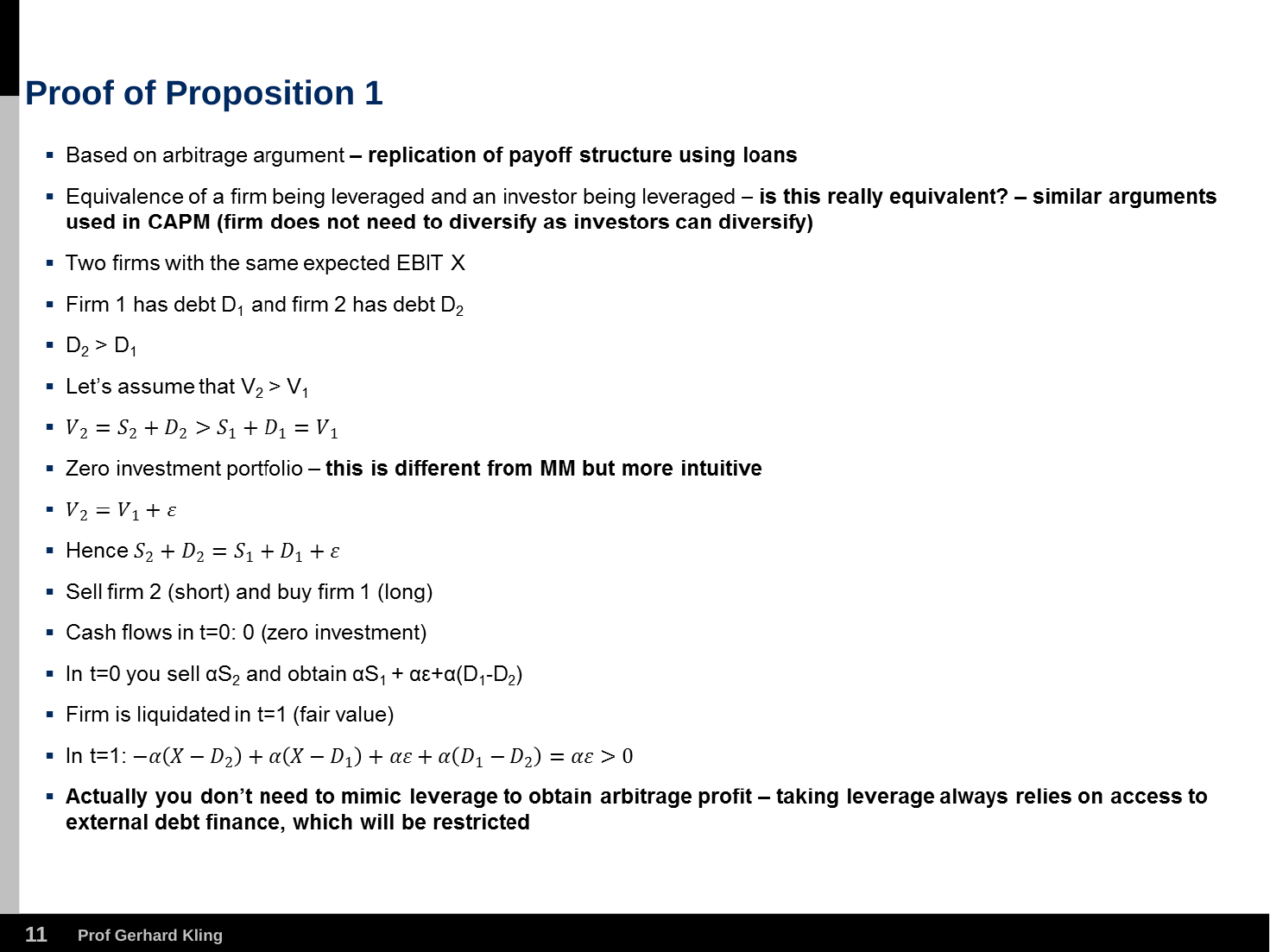

# Proof of Proposition 1

11
Prof Gerhard Kling